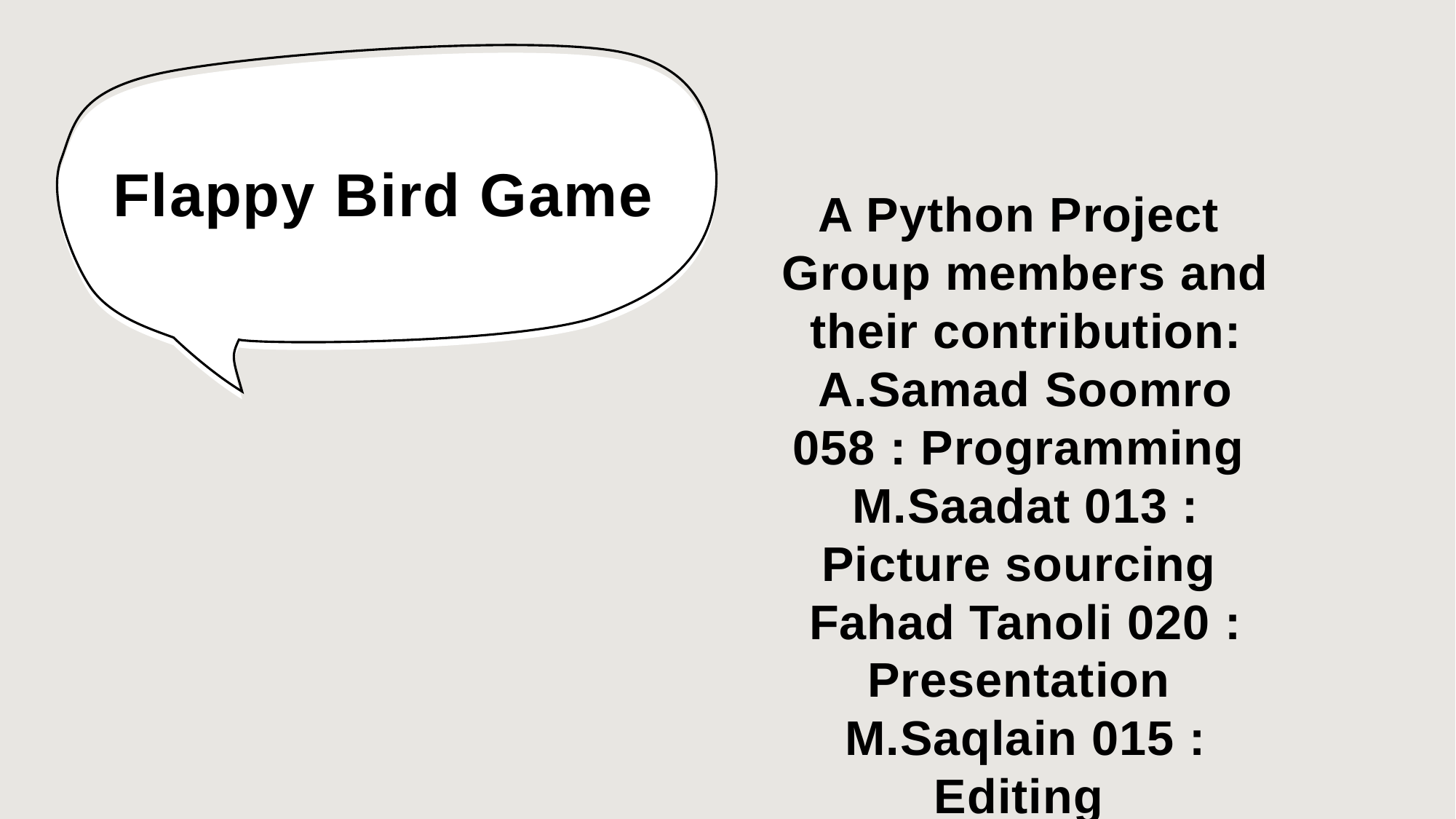

# Flappy Bird Game
A Python Project
Group members and their contribution:
A.Samad Soomro 058 : Programming
M.Saadat 013 : Picture sourcing
Fahad Tanoli 020 : Presentation
M.Saqlain 015 : Editing